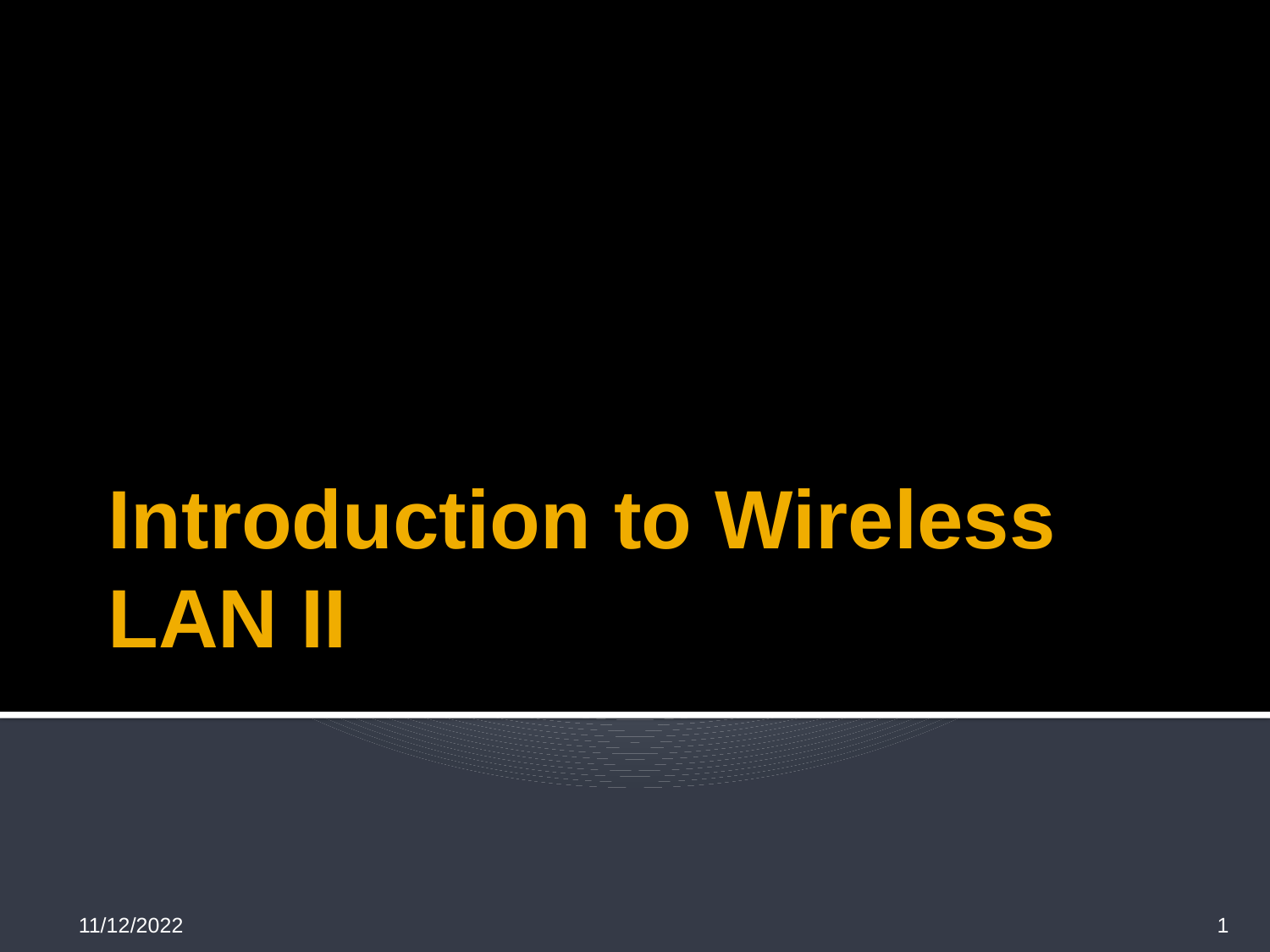

# Introduction to Wireless LAN II
11/12/2022
1